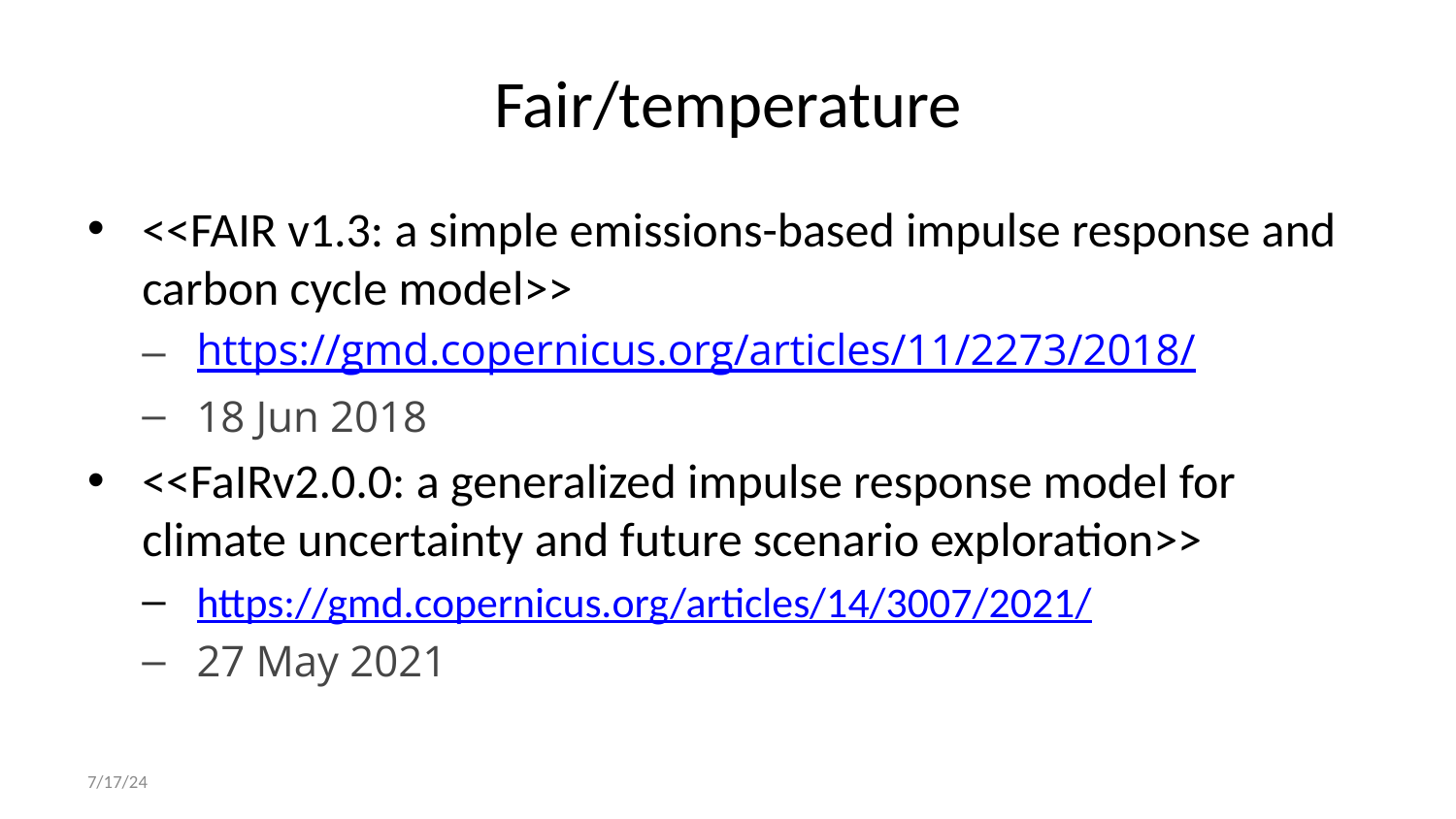

# Fair/temperature
<<FAIR v1.3: a simple emissions-based impulse response and carbon cycle model>>
https://gmd.copernicus.org/articles/11/2273/2018/
18 Jun 2018
<<FaIRv2.0.0: a generalized impulse response model for climate uncertainty and future scenario exploration>>
https://gmd.copernicus.org/articles/14/3007/2021/
27 May 2021
7/17/24